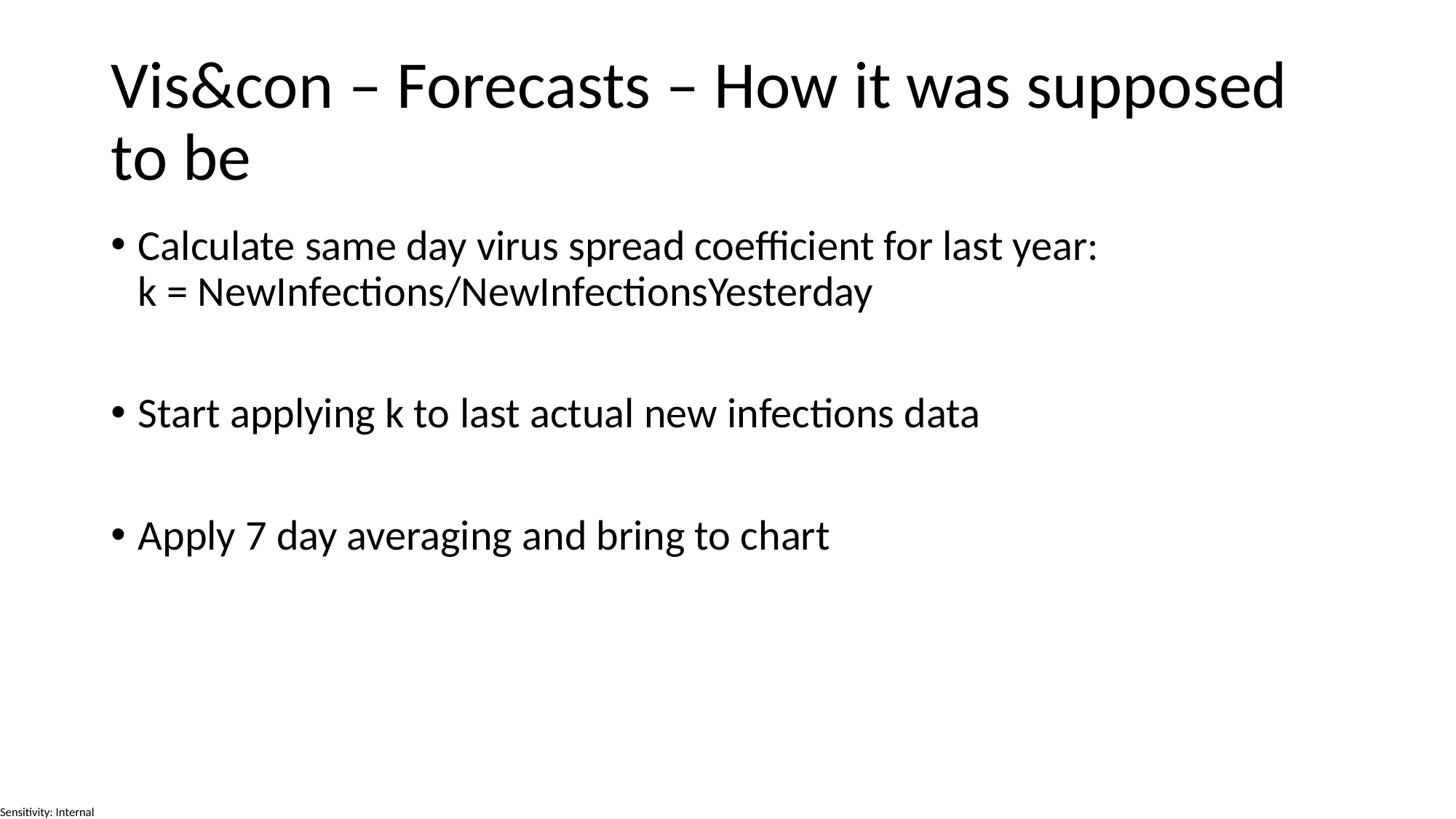

# Vis&con – Forecasts – How it was supposed to be
Calculate same day virus spread coefficient for last year:
k = NewInfections/NewInfectionsYesterday

Start applying k to last actual new infections data

Apply 7 day averaging and bring to chart